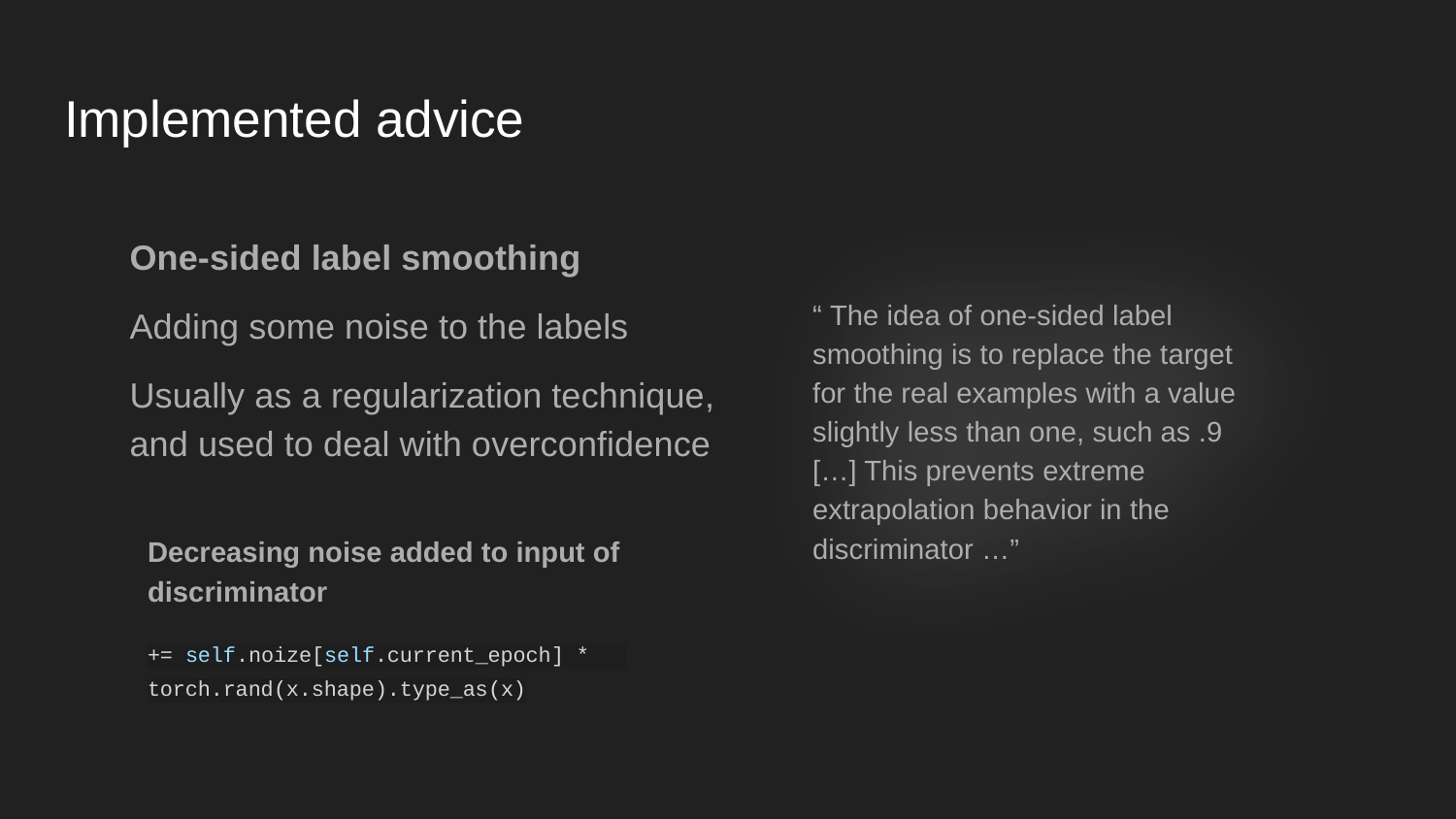

# Implemented advice
One-sided label smoothing
Adding some noise to the labels
Usually as a regularization technique, and used to deal with overconfidence

“ The idea of one-sided label smoothing is to replace the target for the real examples with a value slightly less than one, such as .9 […] This prevents extreme extrapolation behavior in the discriminator …”
Decreasing noise added to input of discriminator
+= self.noize[self.current_epoch] *    torch.rand(x.shape).type_as(x)